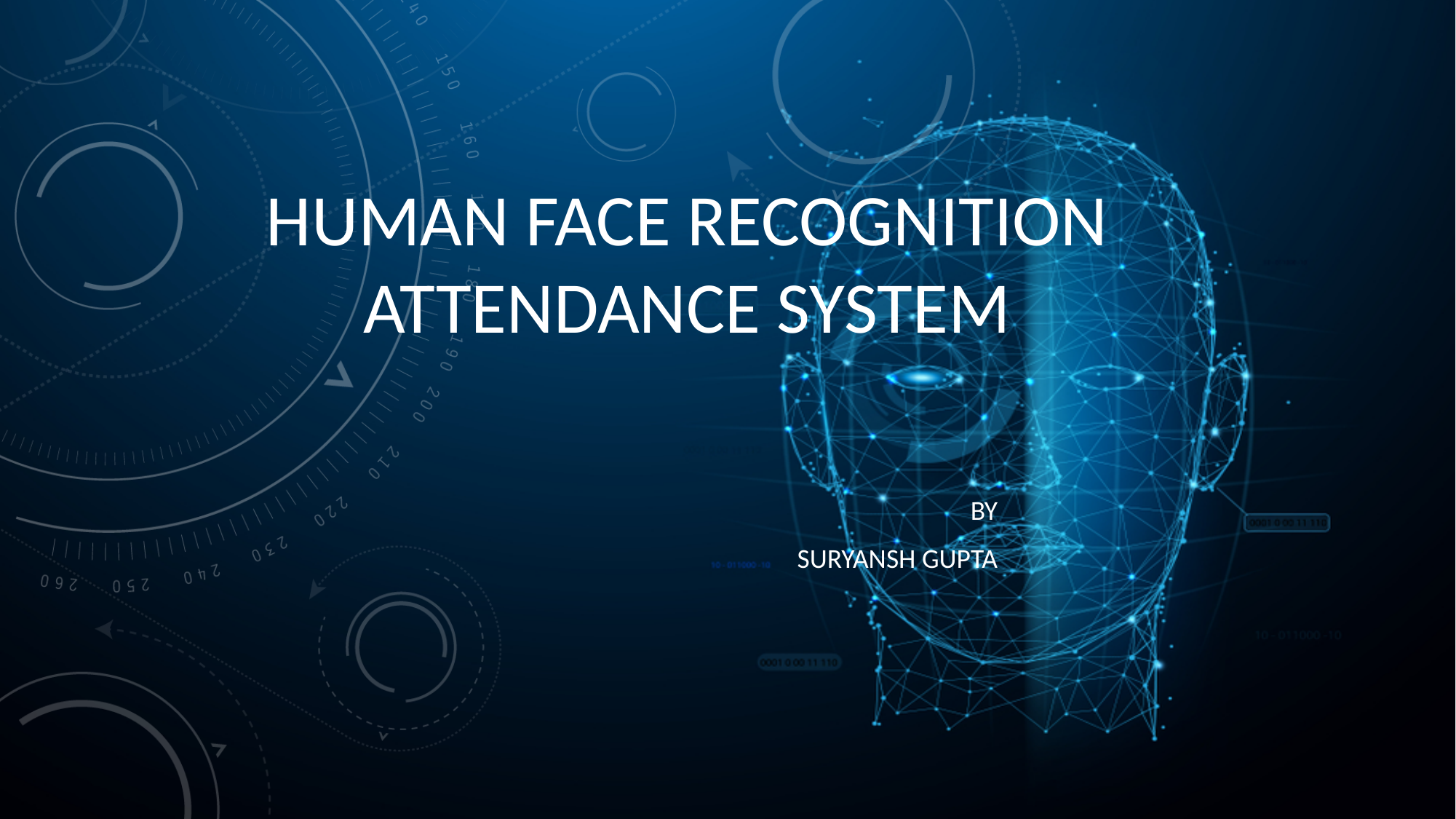

# Human Face Recognition Attendance System
By
SURYANSH GUPTA